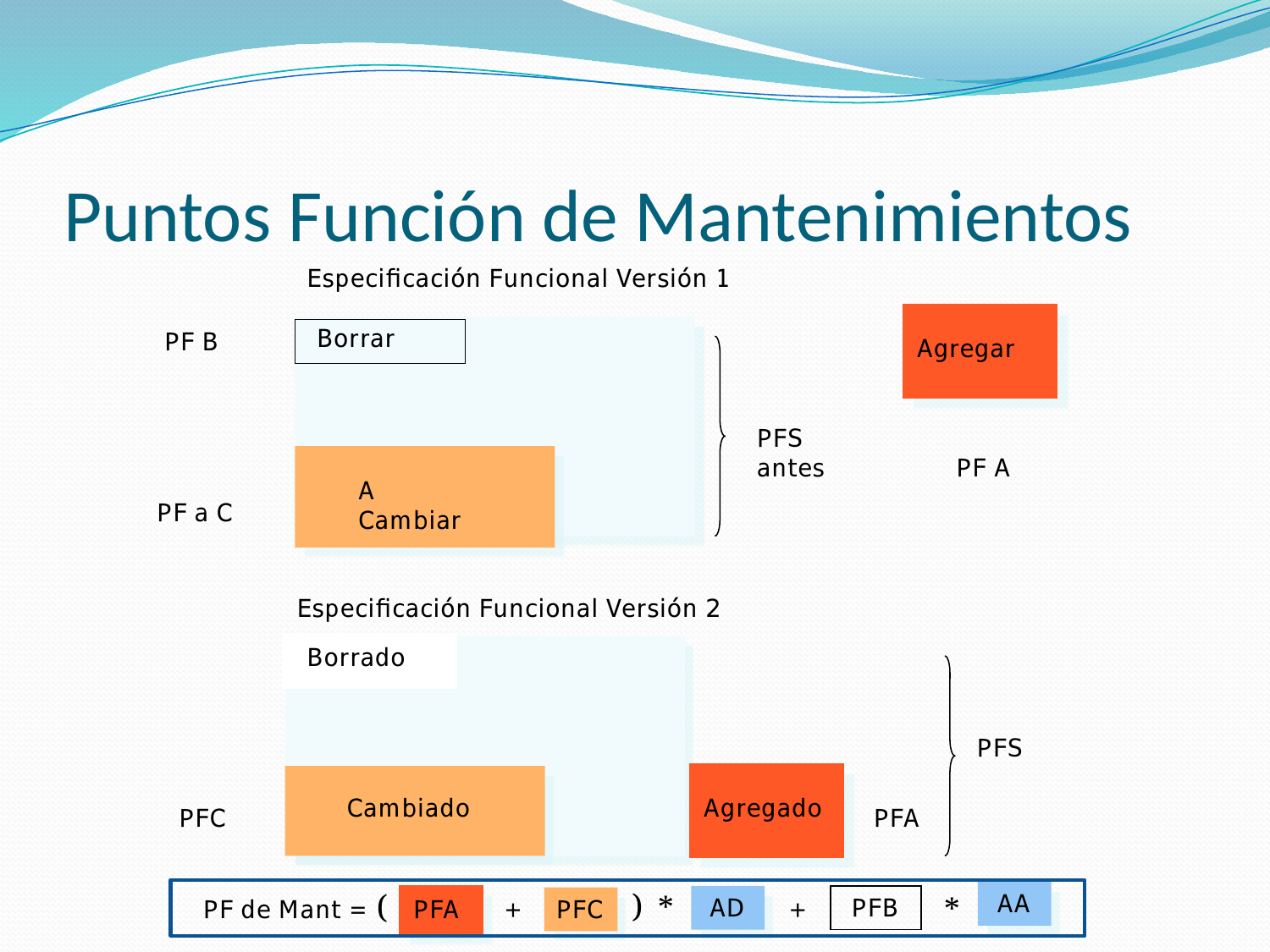

# Puntos Función de Mantenimientos
Especificación Funcional Versión 1

Agregar
PF A
Borrar

PF B

PFS antes

A Cambiar
PF a C
Especificación Funcional Versión 2

Borrado

PFS

Cambiado
PFC

Agregado
PFA

)
(
AA
*
+
+
*
AD
PFB
PF de Mant =
PFA
PFC